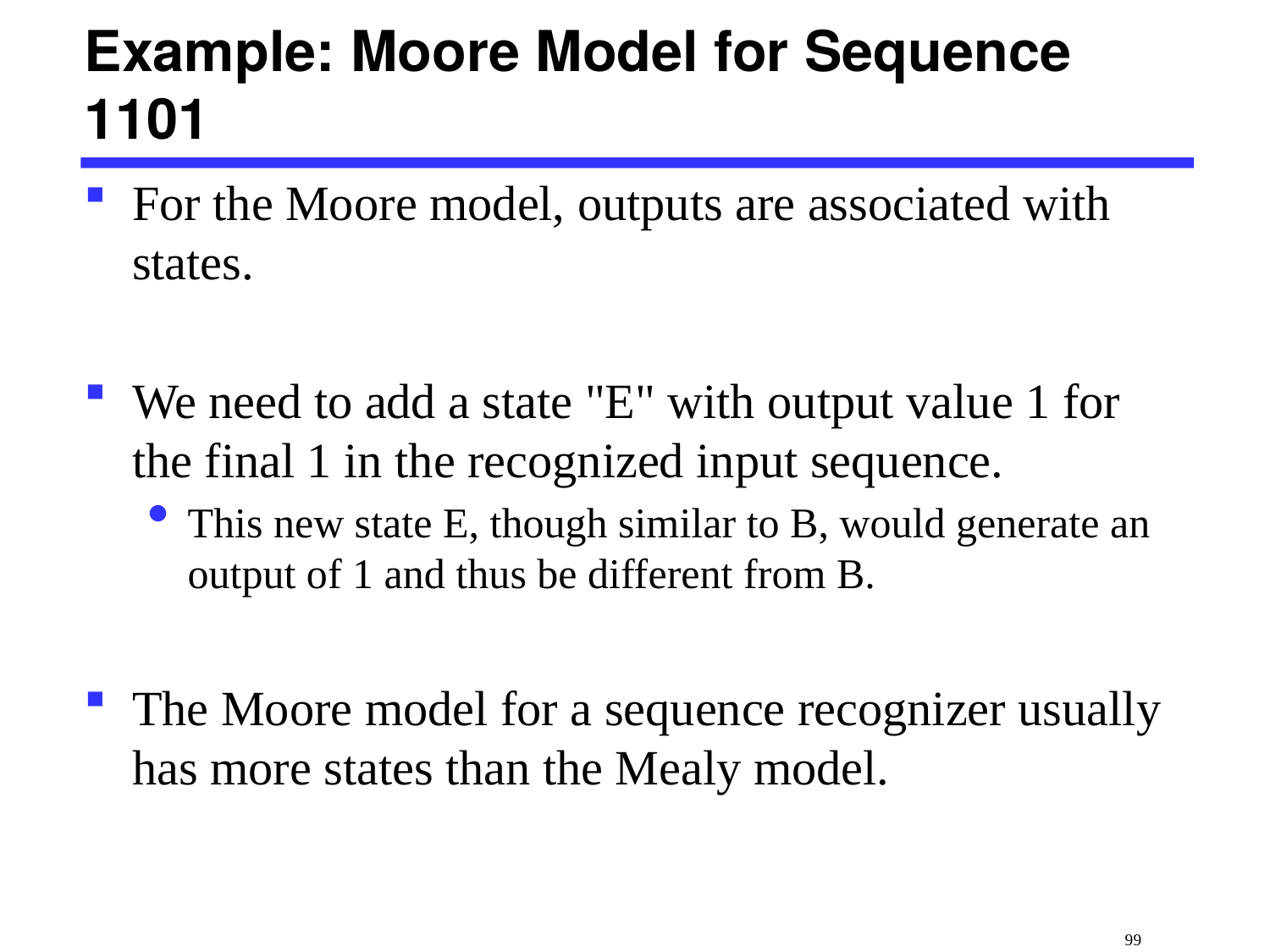

# Example: Moore Model for Sequence 1101
For the Moore model, outputs are associated with states.

We need to add a state "E" with output value 1 for the final 1 in the recognized input sequence.
This new state E, though similar to B, would generate an output of 1 and thus be different from B.

The Moore model for a sequence recognizer usually has more states than the Mealy model.

                           99